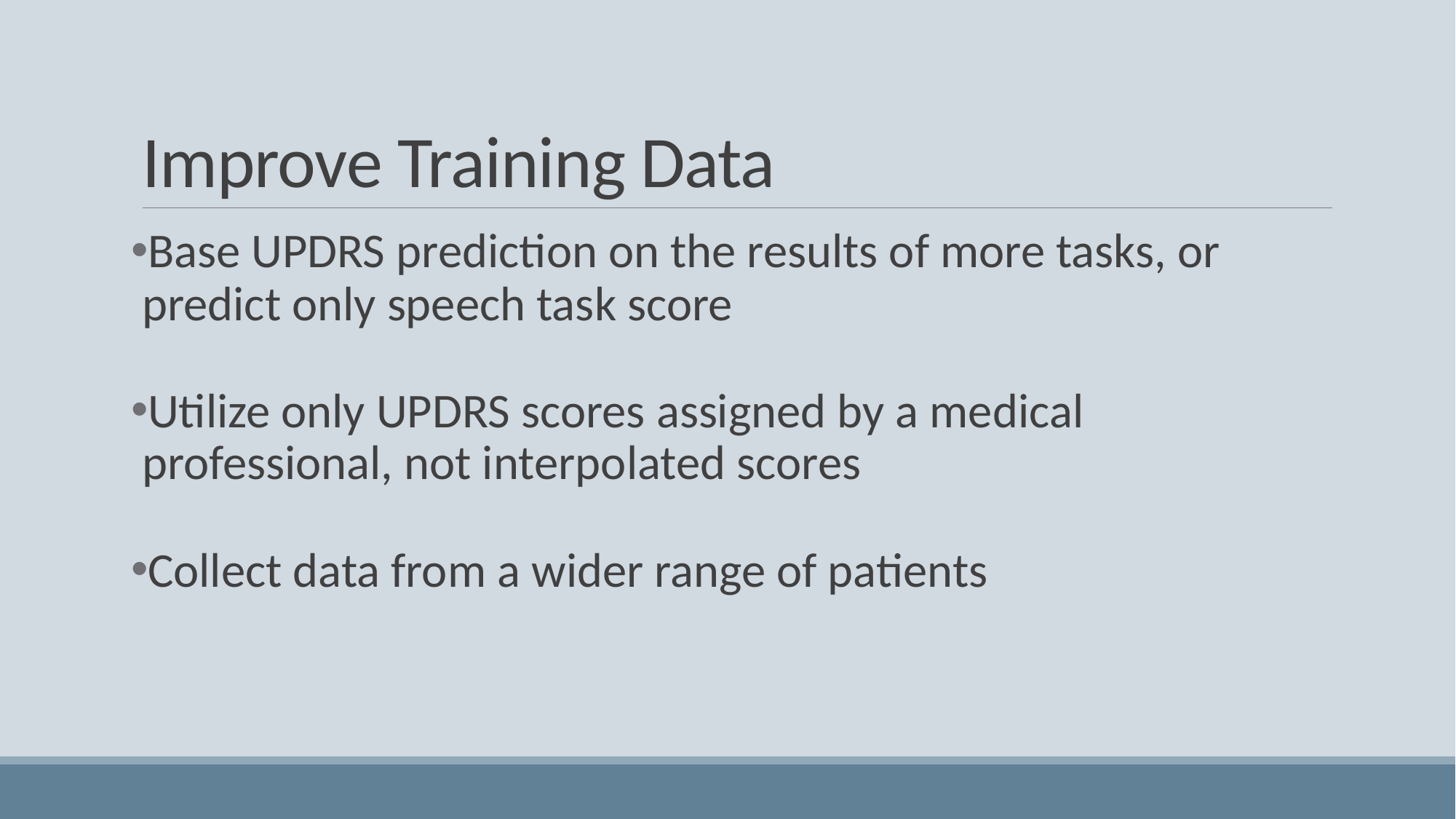

# Improve Training Data
Base UPDRS prediction on the results of more tasks, or predict only speech task score
Utilize only UPDRS scores assigned by a medical professional, not interpolated scores
Collect data from a wider range of patients